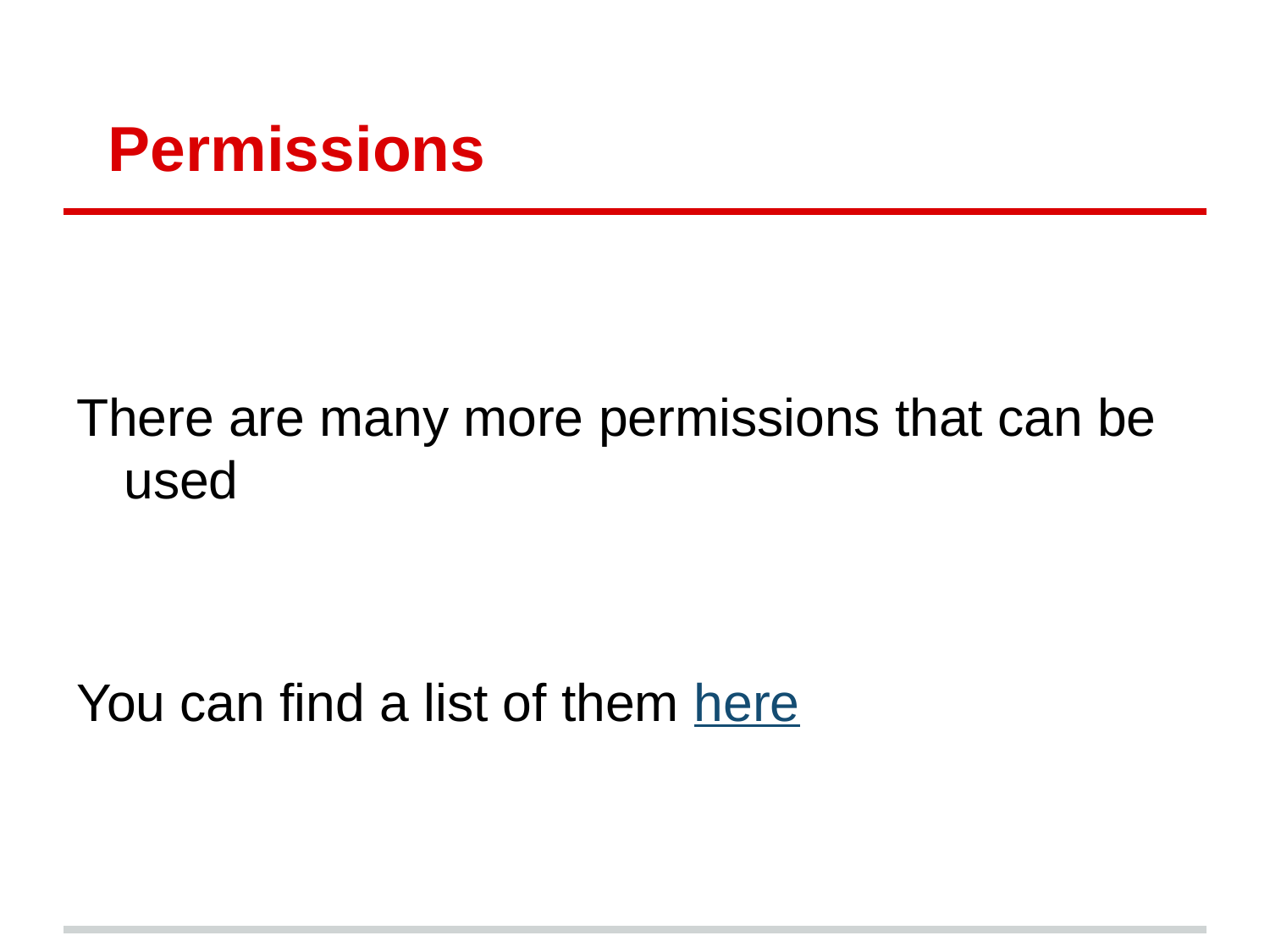

# Permissions

There are many more permissions that can be used

You can find a list of them here